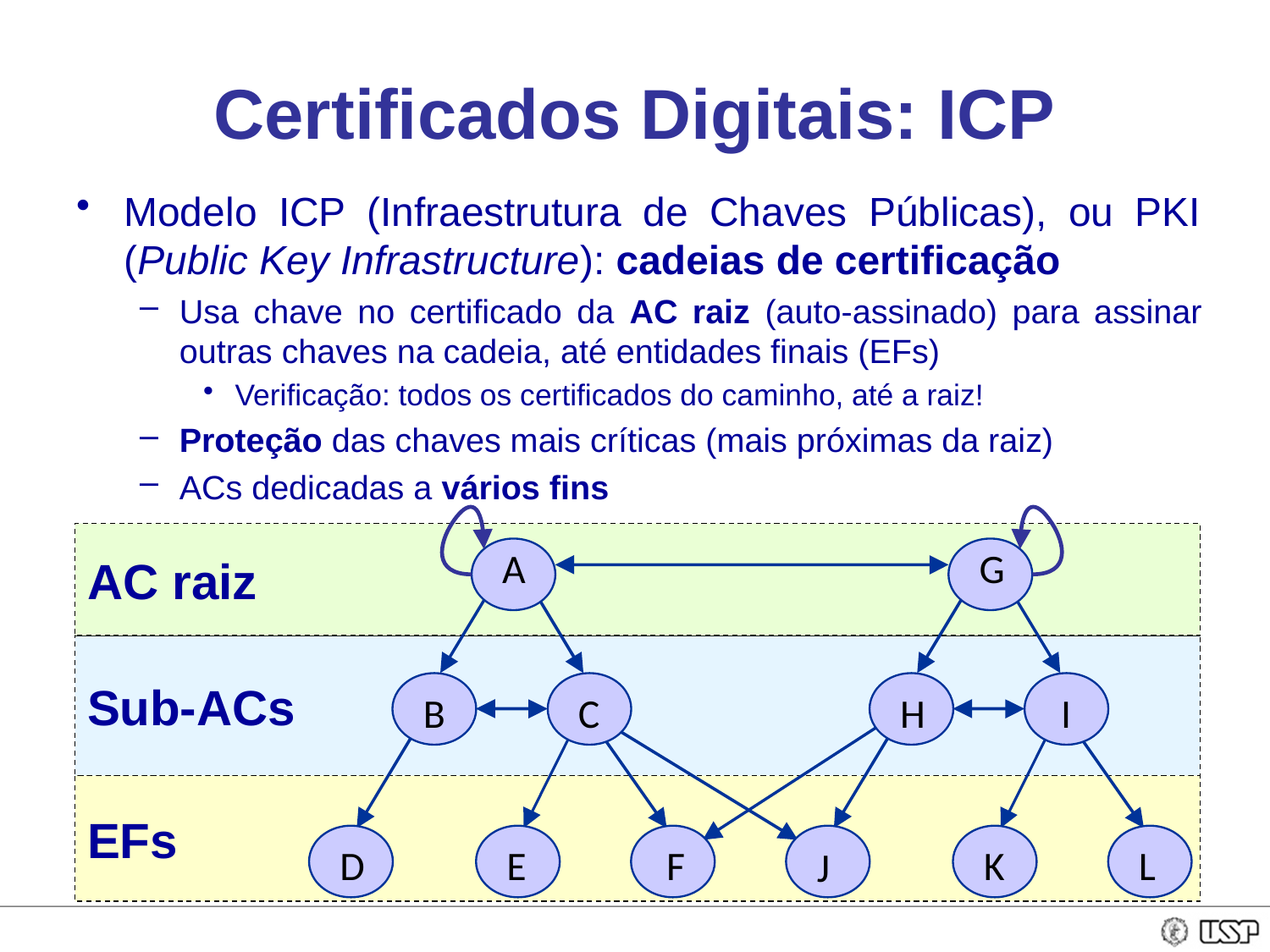

# Certificados Digitais: ICP
Modelo ICP (Infraestrutura de Chaves Públicas), ou PKI (Public Key Infrastructure): cadeias de certificação
Usa chave no certificado da AC raiz (auto-assinado) para assinar outras chaves na cadeia, até entidades finais (EFs)
Verificação: todos os certificados do caminho, até a raiz!
Proteção das chaves mais críticas (mais próximas da raiz)
ACs dedicadas a vários fins

AC raiz

A
G

B
C
H
I

D
E
F
K
L

J
Sub-ACs
EFs